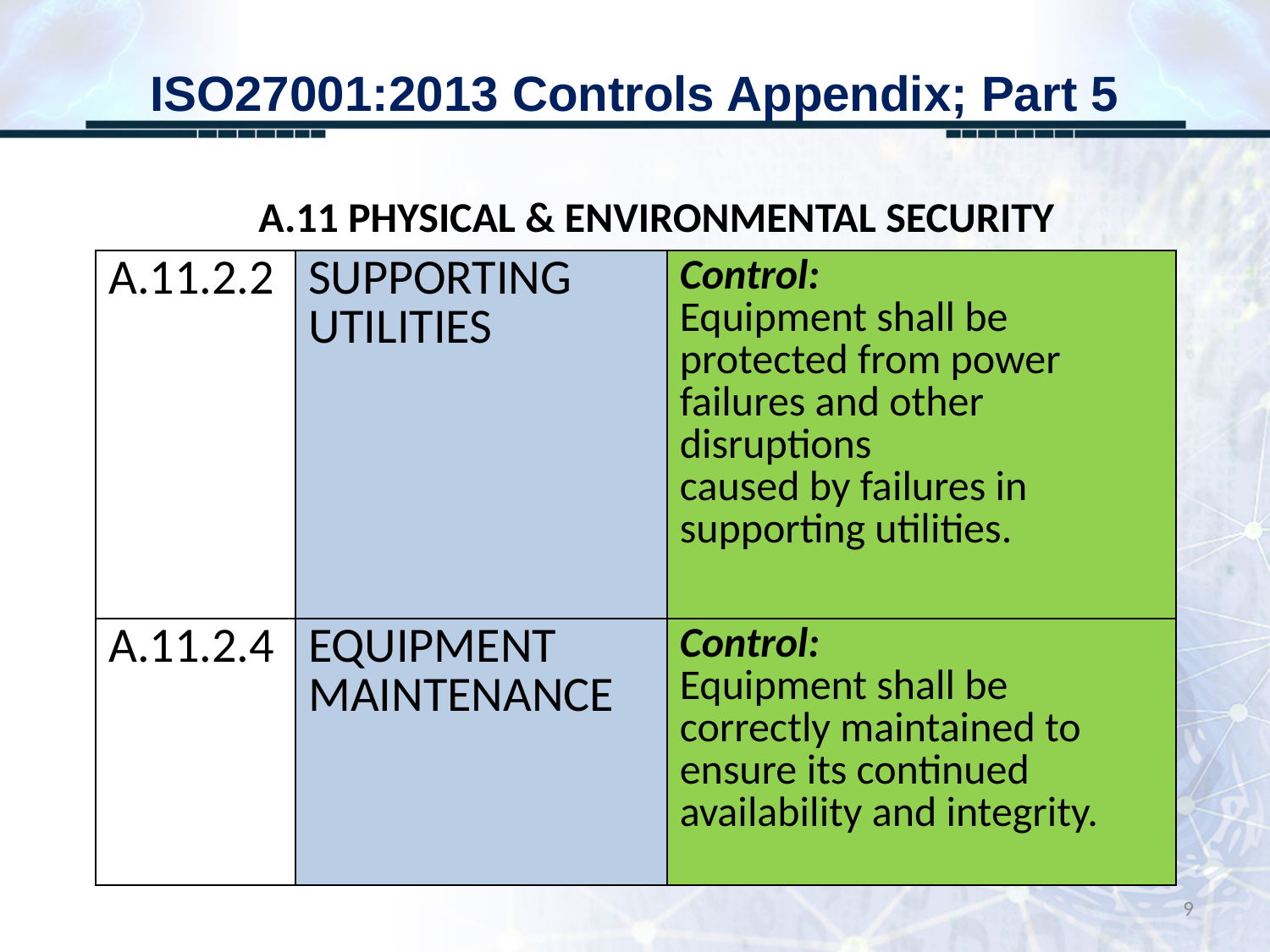

# ISO27001:2013 Controls Appendix; Part 5
A.11 PHYSICAL & ENVIRONMENTAL SECURITY
| A.11.2.2 | SUPPORTING UTILITIES | Control: Equipment shall be protected from power failures and other disruptions caused by failures in supporting utilities. |
| --- | --- | --- |
| A.11.2.4 | EQUIPMENT MAINTENANCE | Control: Equipment shall be correctly maintained to ensure its continued availability and integrity. |
9